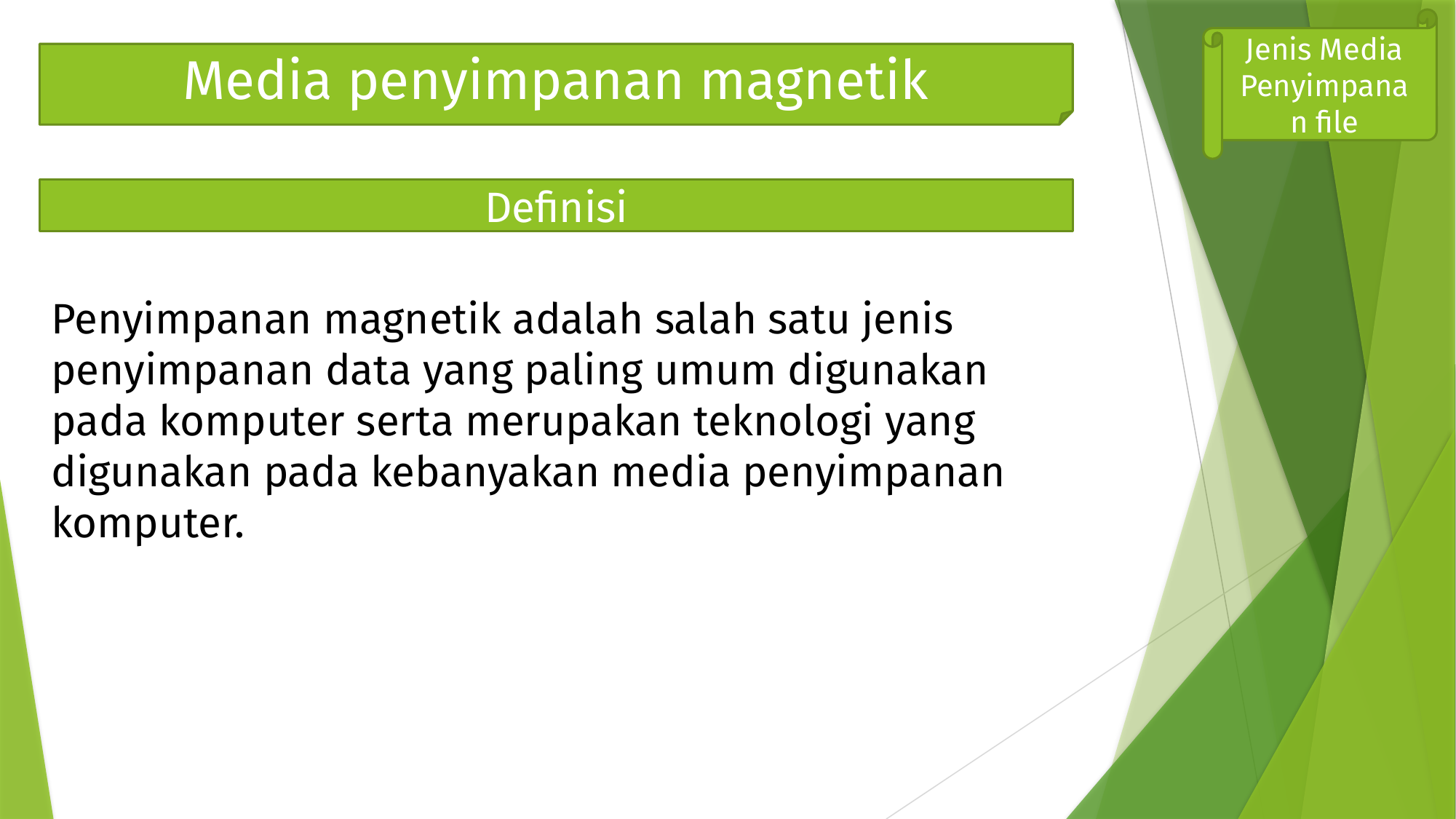

Jenis Media Penyimpanan file
Media penyimpanan magnetik
Definisi
Penyimpanan magnetik adalah salah satu jenis penyimpanan data yang paling umum digunakan pada komputer serta merupakan teknologi yang digunakan pada kebanyakan media penyimpanan komputer.